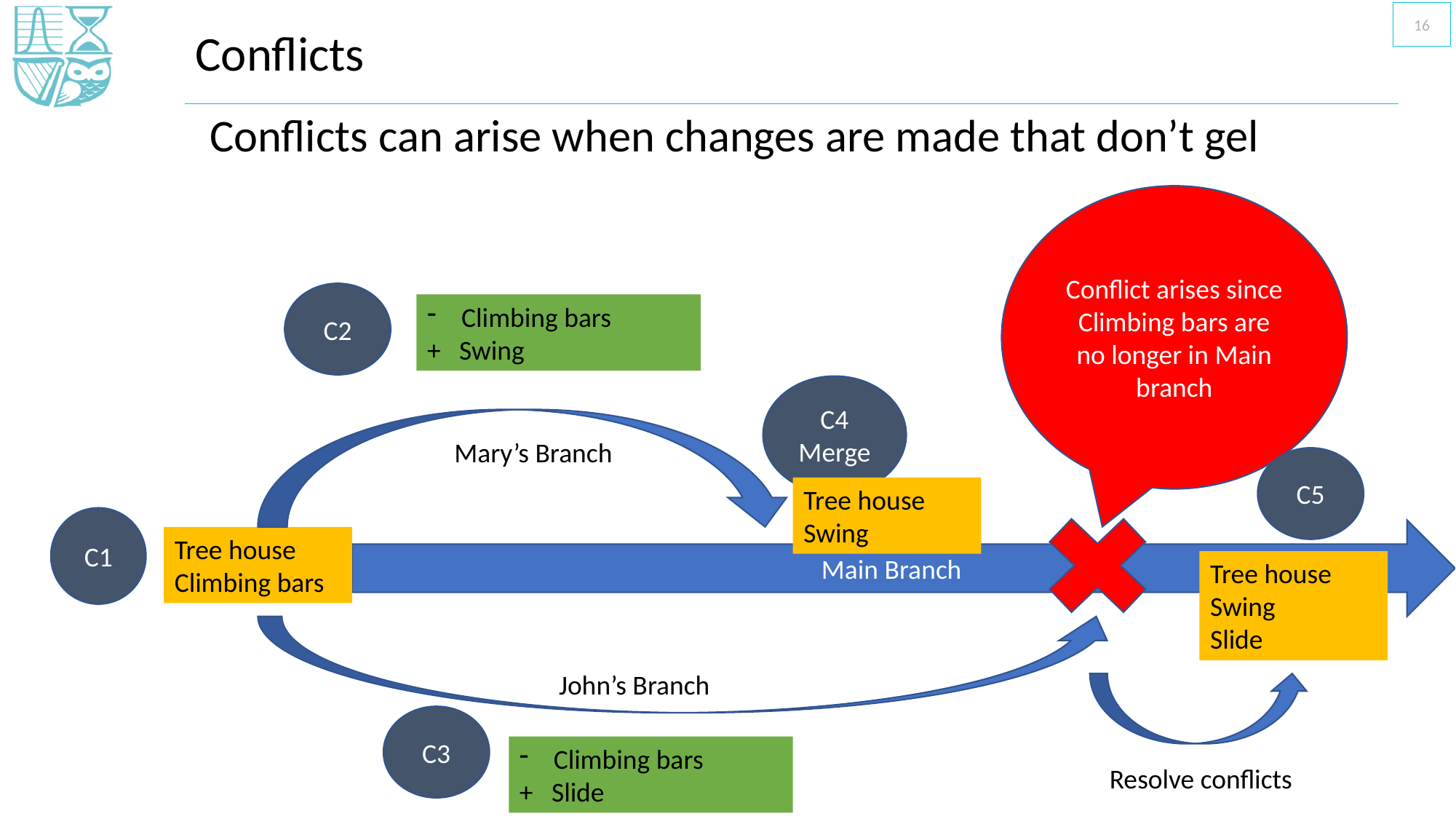

16
# Conflicts
Conflicts can arise when changes are made that don’t gel

Conflict arises since Climbing bars are no longer in Main branch
C2
Climbing bars
+   Swing
C4
Merge

Mary’s Branch
C5
Tree house
Swing

C1
Main Branch
Tree house
Climbing bars
Tree house
Swing
Slide

John’s Branch

C3
Climbing bars
+   Slide
Resolve conflicts